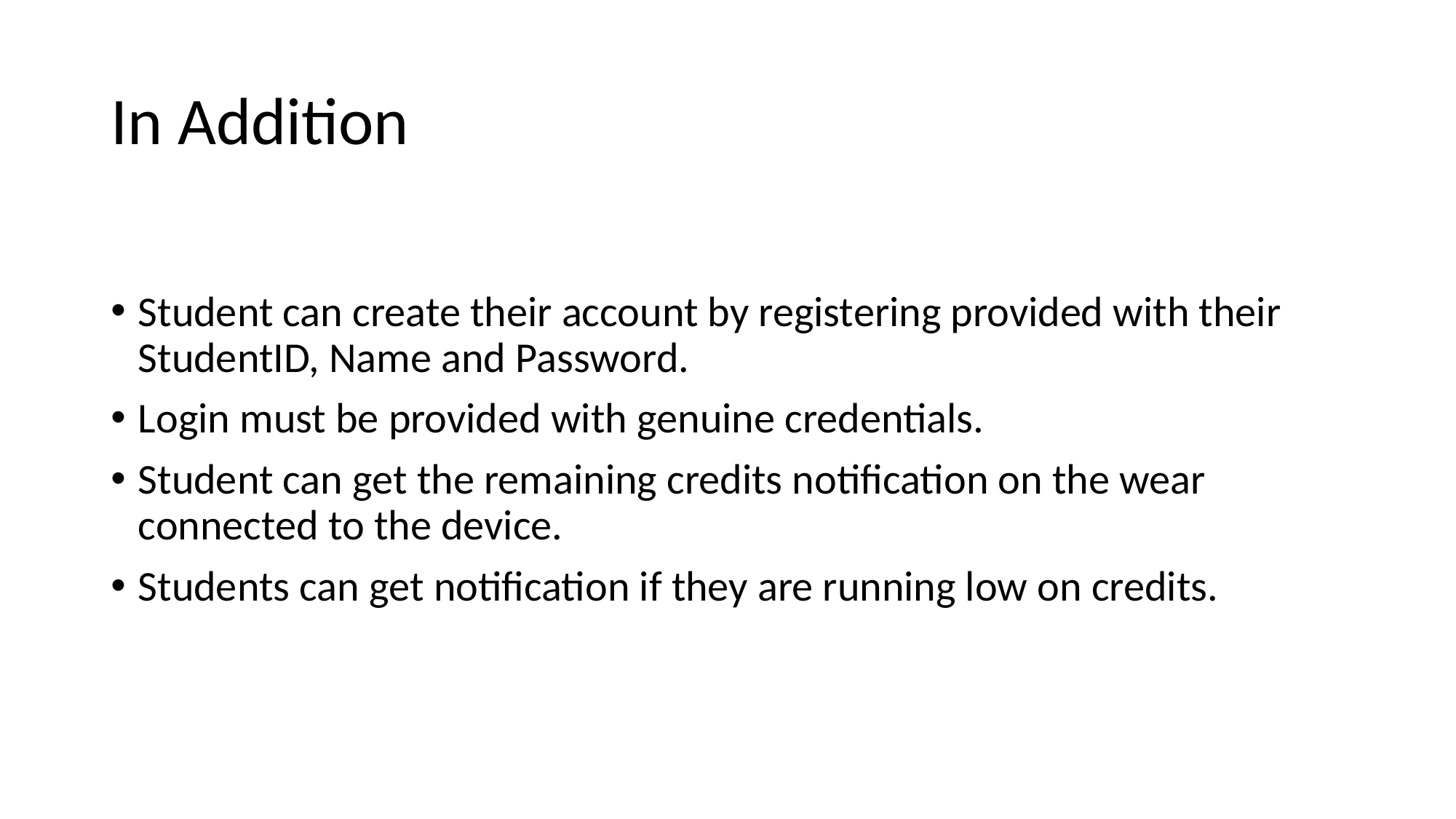

# In Addition

Student can create their account by registering provided with their StudentID, Name and Password.
Login must be provided with genuine credentials.
Student can get the remaining credits notification on the wear connected to the device.
Students can get notification if they are running low on credits.